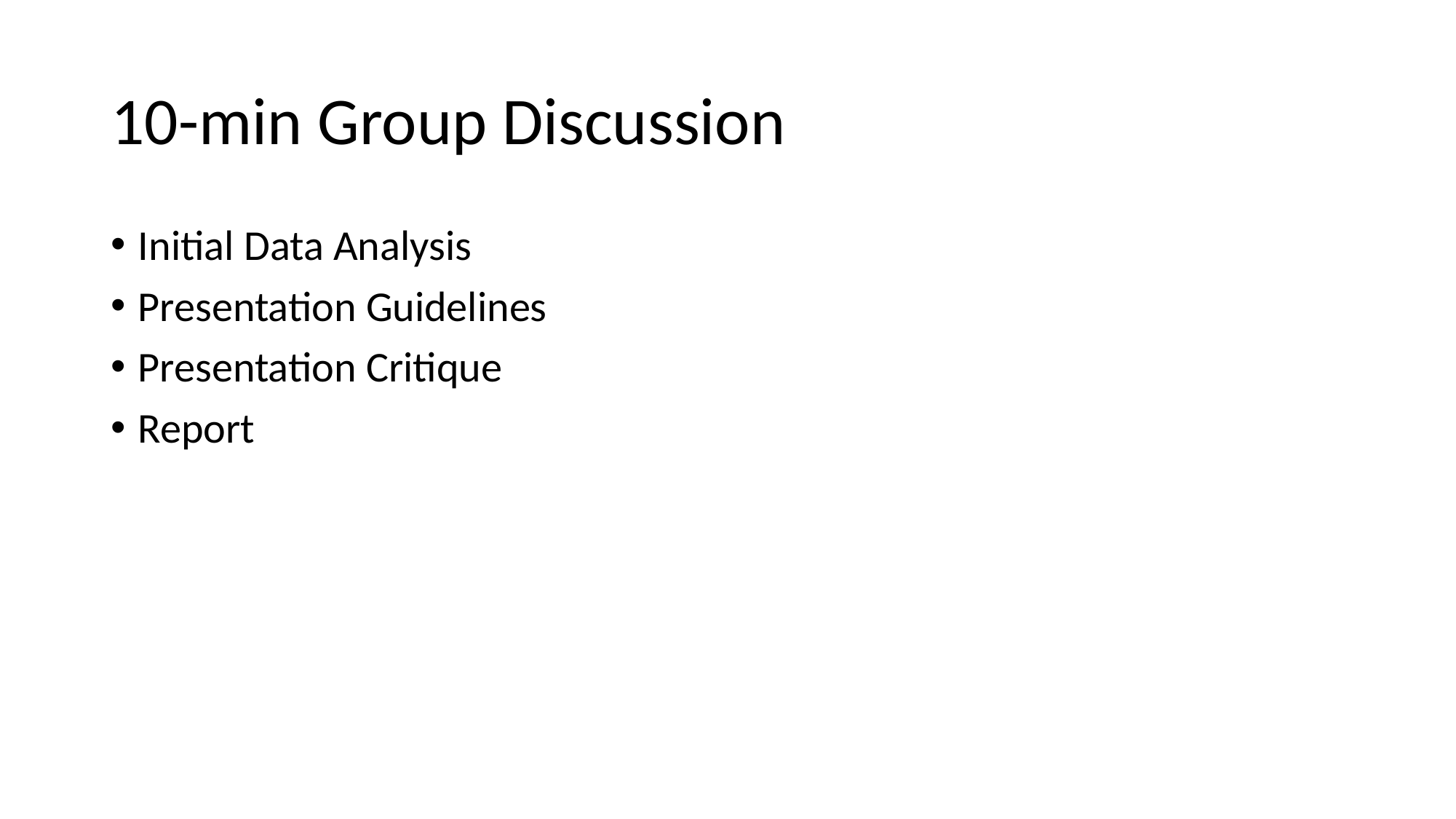

# 10-min Group Discussion
Initial Data Analysis
Presentation Guidelines
Presentation Critique
Report